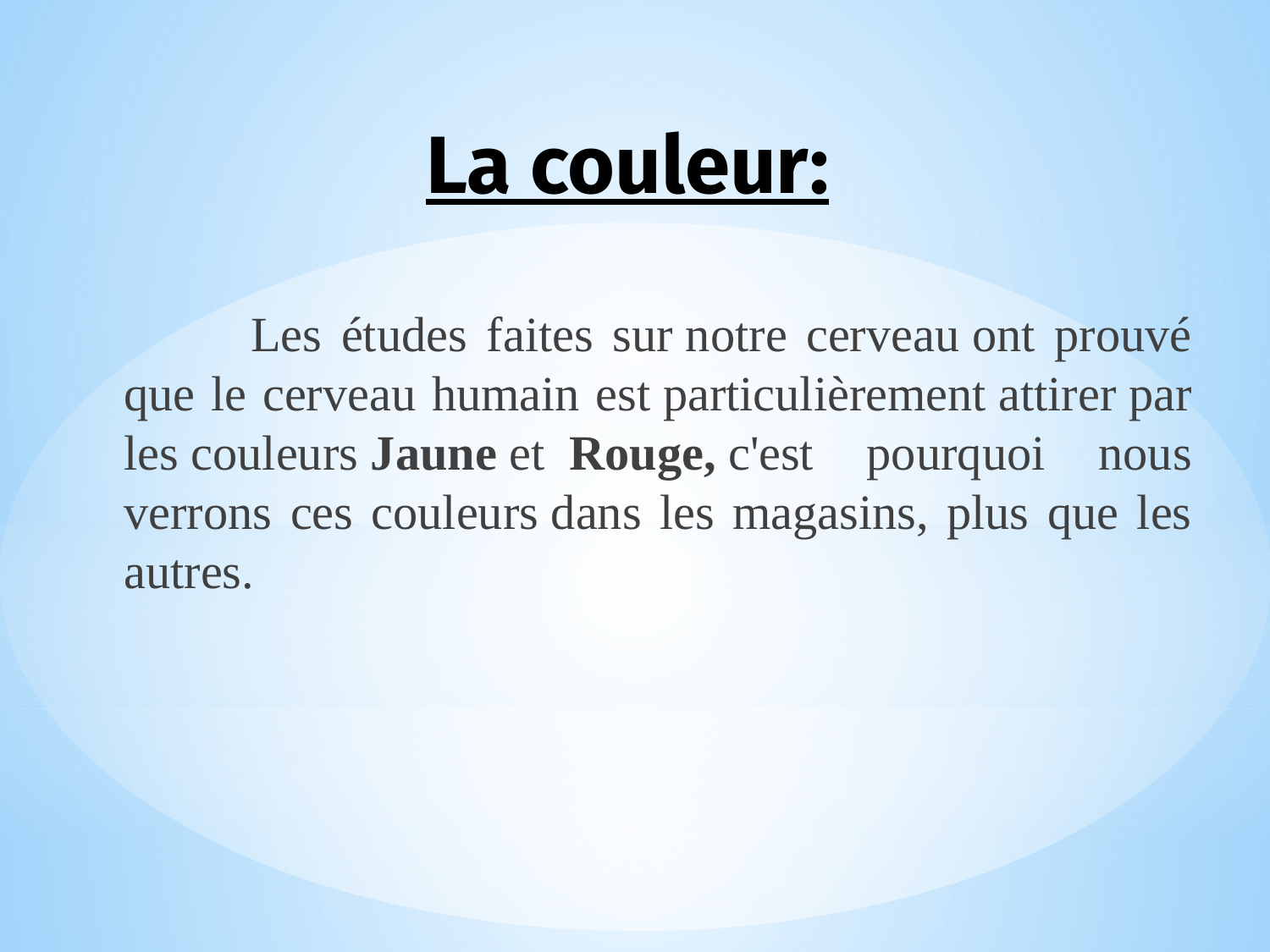

# La couleur:
	Les études faites sur notre cerveau ont prouvé que le cerveau humain est particulièrement attirer par les couleurs Jaune et  Rouge, c'est pourquoi nous verrons ces couleurs dans les magasins, plus que les autres.